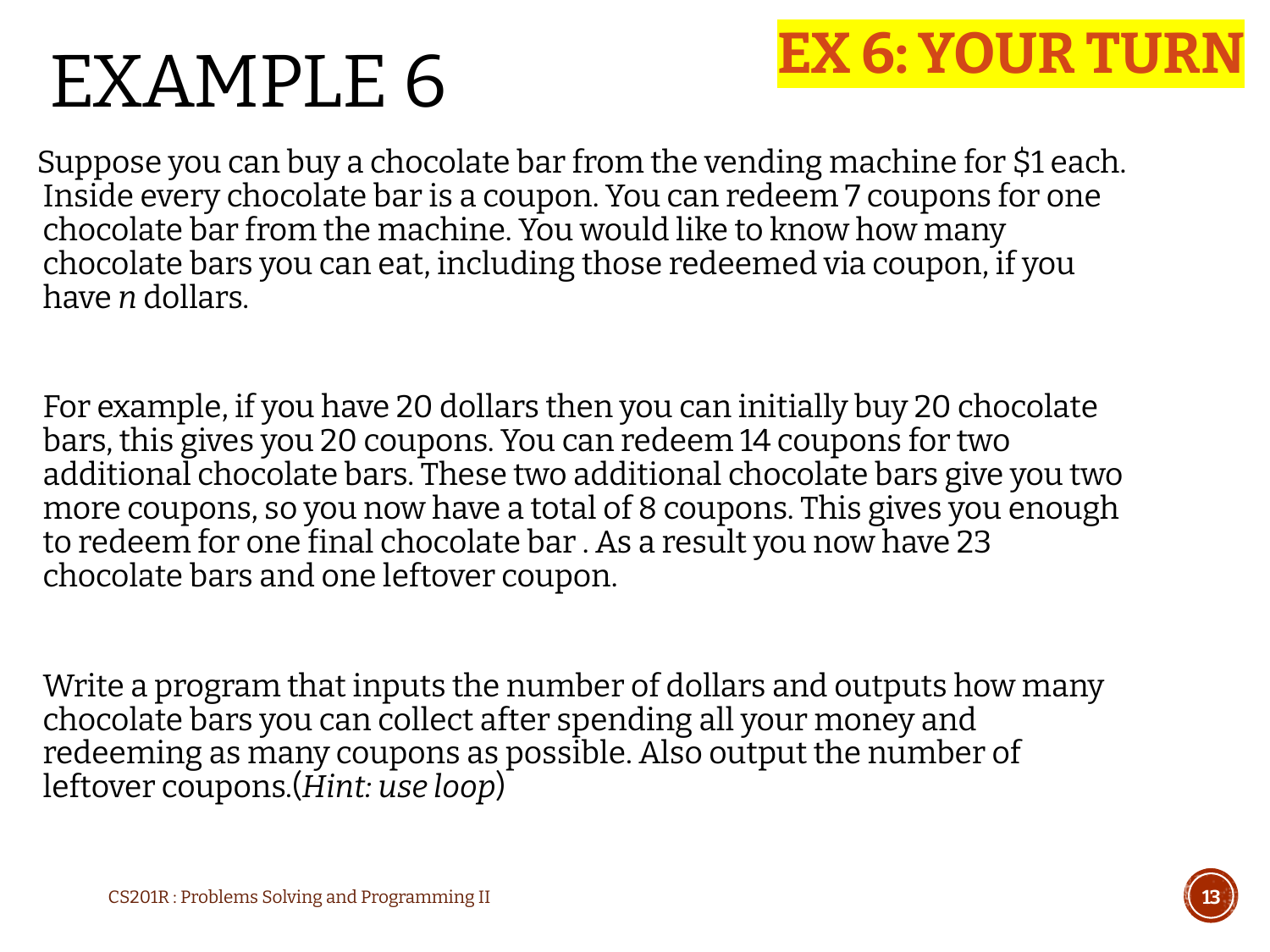

EX 6: YOUR TURN
# EXAMPLE 6
   Suppose you can buy a chocolate bar from the vending machine for $1 each. Inside every chocolate bar is a coupon. You can redeem 7 coupons for one chocolate bar from the machine. You would like to know how many chocolate bars you can eat, including those redeemed via coupon, if you have n dollars.

	For example, if you have 20 dollars then you can initially buy 20 chocolate bars, this gives you 20 coupons. You can redeem 14 coupons for two additional chocolate bars. These two additional chocolate bars give you two more coupons, so you now have a total of 8 coupons. This gives you enough to redeem for one final chocolate bar . As a result you now have 23 chocolate bars and one leftover coupon.

	Write a program that inputs the number of dollars and outputs how many chocolate bars you can collect after spending all your money and redeeming as many coupons as possible. Also output the number of leftover coupons.(Hint: use loop)
CS201R : Problems Solving and Programming II
13